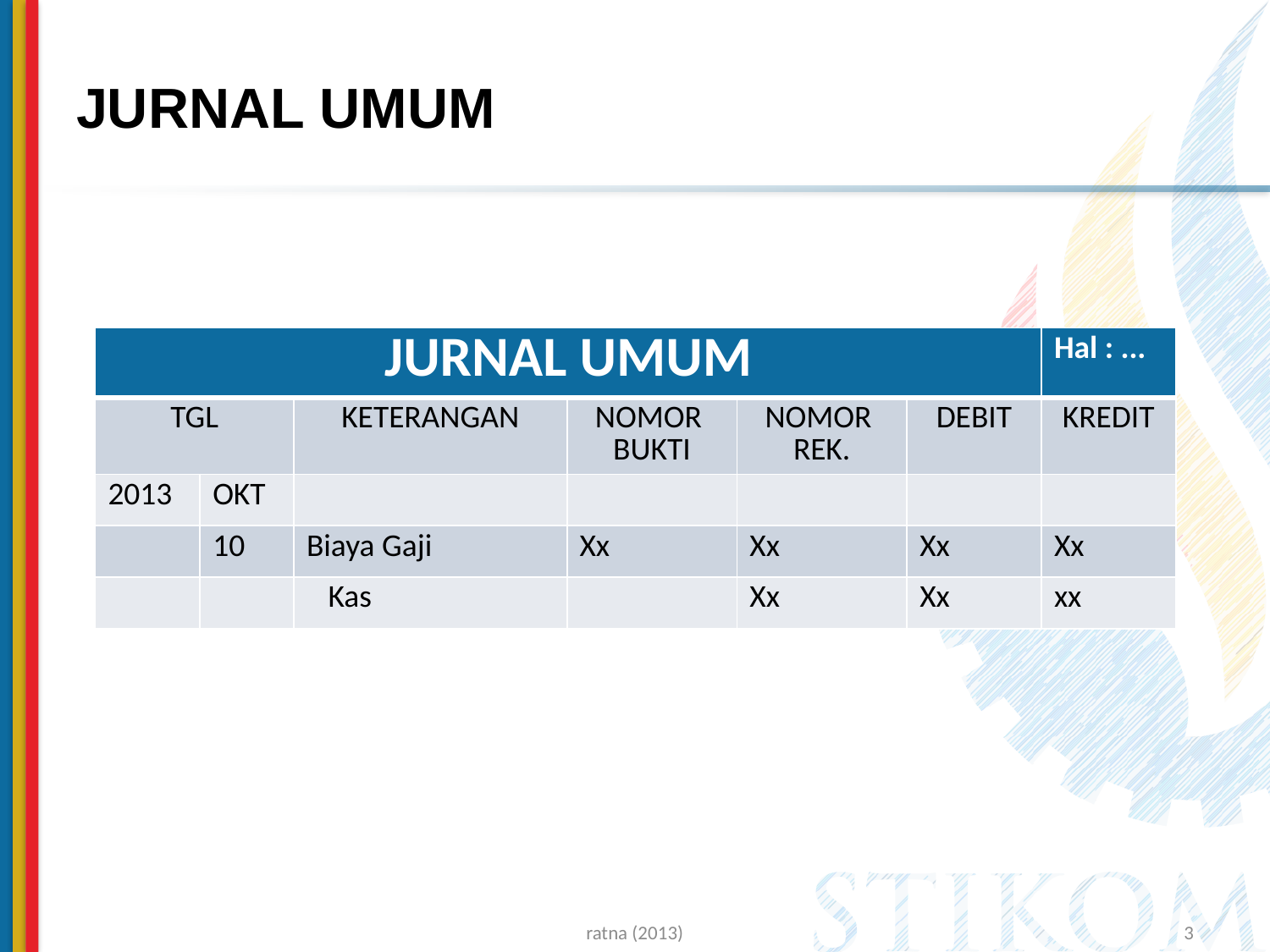

# JURNAL UMUM
| JURNAL UMUM |  |  |  |  |  | Hal : ... |
| --- | --- | --- | --- | --- | --- | --- |
| TGL |  | KETERANGAN | NOMOR BUKTI | NOMOR REK. | DEBIT | KREDIT |
| 2013 | OKT |  |  |  |  |  |
|  | 10 | Biaya Gaji | Xx | Xx | Xx | Xx |
|  |  | Kas |  | Xx | Xx | xx |
ratna (2013)
3